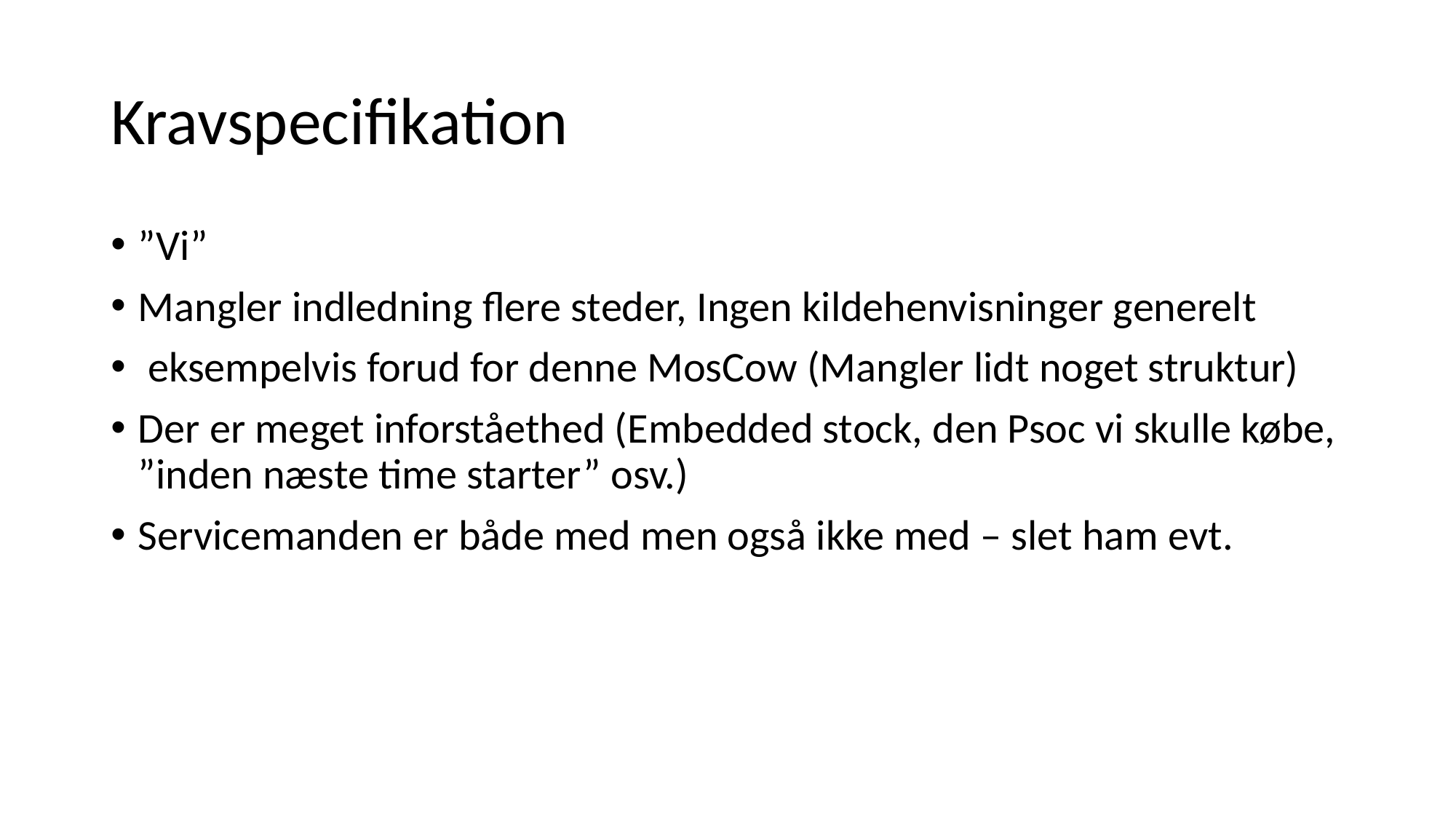

# Kravspecifikation
”Vi”
Mangler indledning flere steder, Ingen kildehenvisninger generelt
 eksempelvis forud for denne MosCow (Mangler lidt noget struktur)
Der er meget inforståethed (Embedded stock, den Psoc vi skulle købe, ”inden næste time starter” osv.)
Servicemanden er både med men også ikke med – slet ham evt.